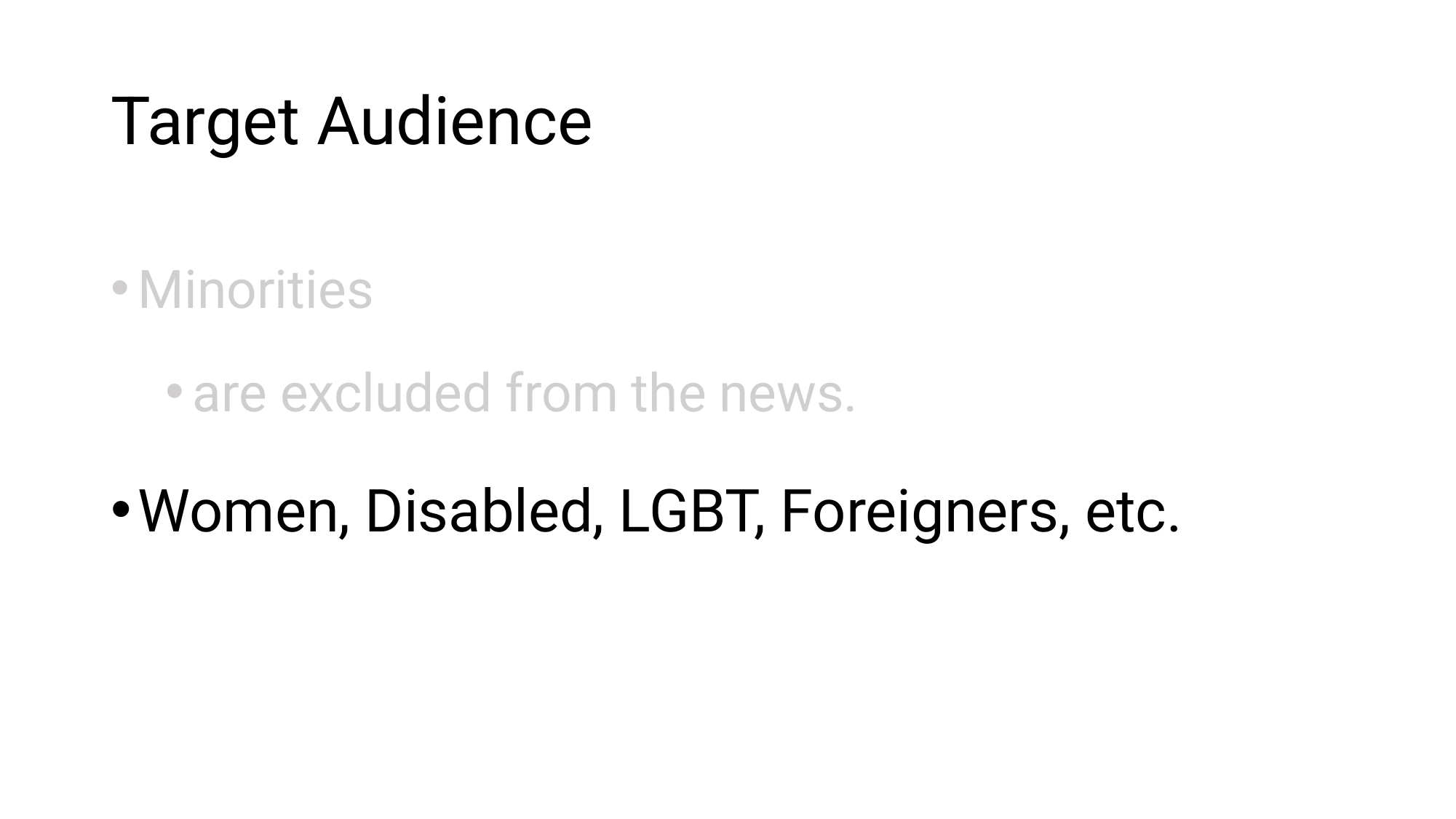

# Target Audience
Minorities
are excluded from the news.
Women, Disabled, LGBT, Foreigners, etc.